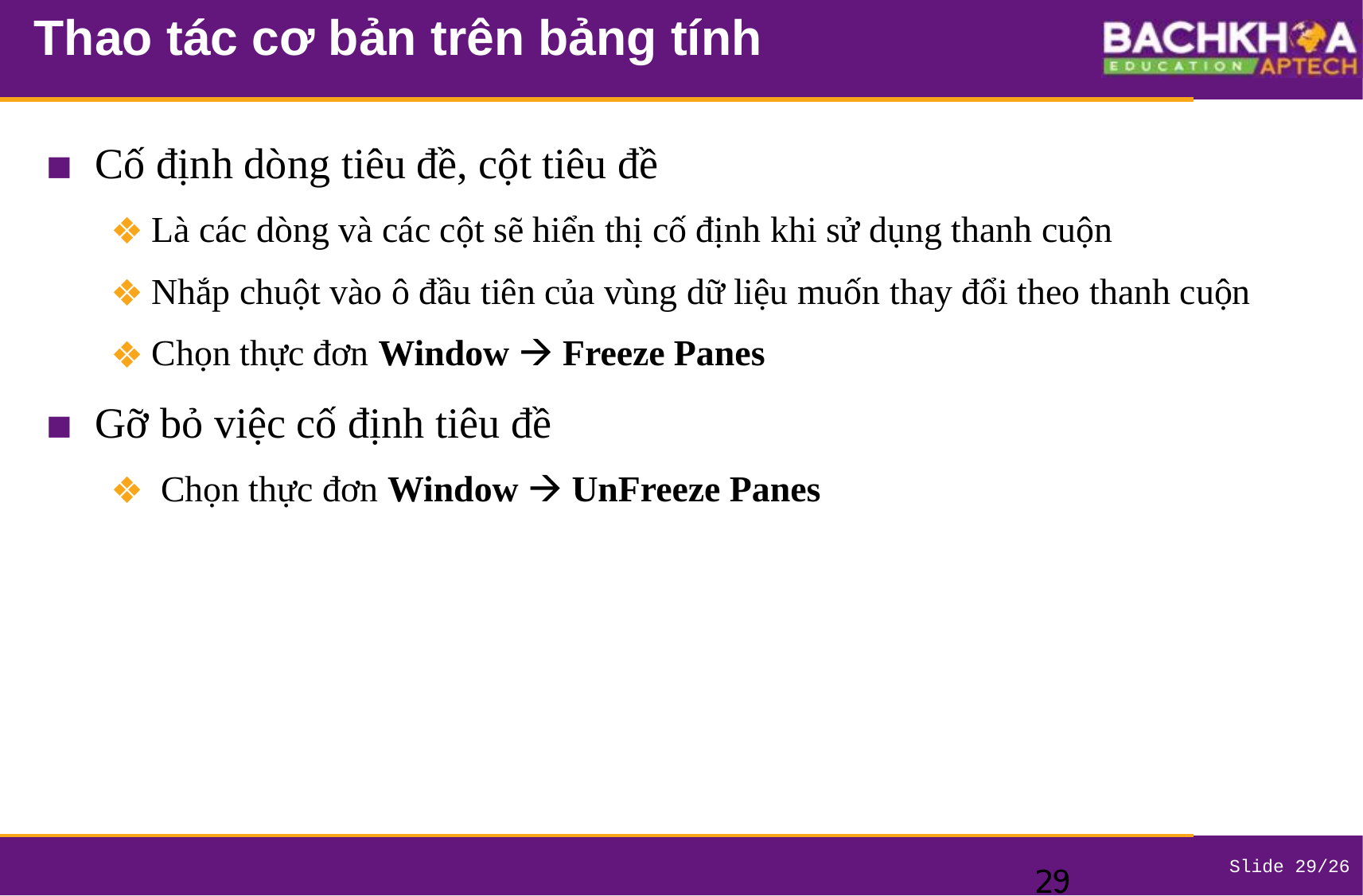

# Thao tác cơ bản trên bảng tính
Cố định dòng tiêu đề, cột tiêu đề
Là các dòng và các cột sẽ hiển thị cố định khi sử dụng thanh cuộn
Nhắp chuột vào ô đầu tiên của vùng dữ liệu muốn thay đổi theo thanh cuộn
Chọn thực đơn Window 🡪 Freeze Panes
Gỡ bỏ việc cố định tiêu đề
 Chọn thực đơn Window 🡪 UnFreeze Panes
29